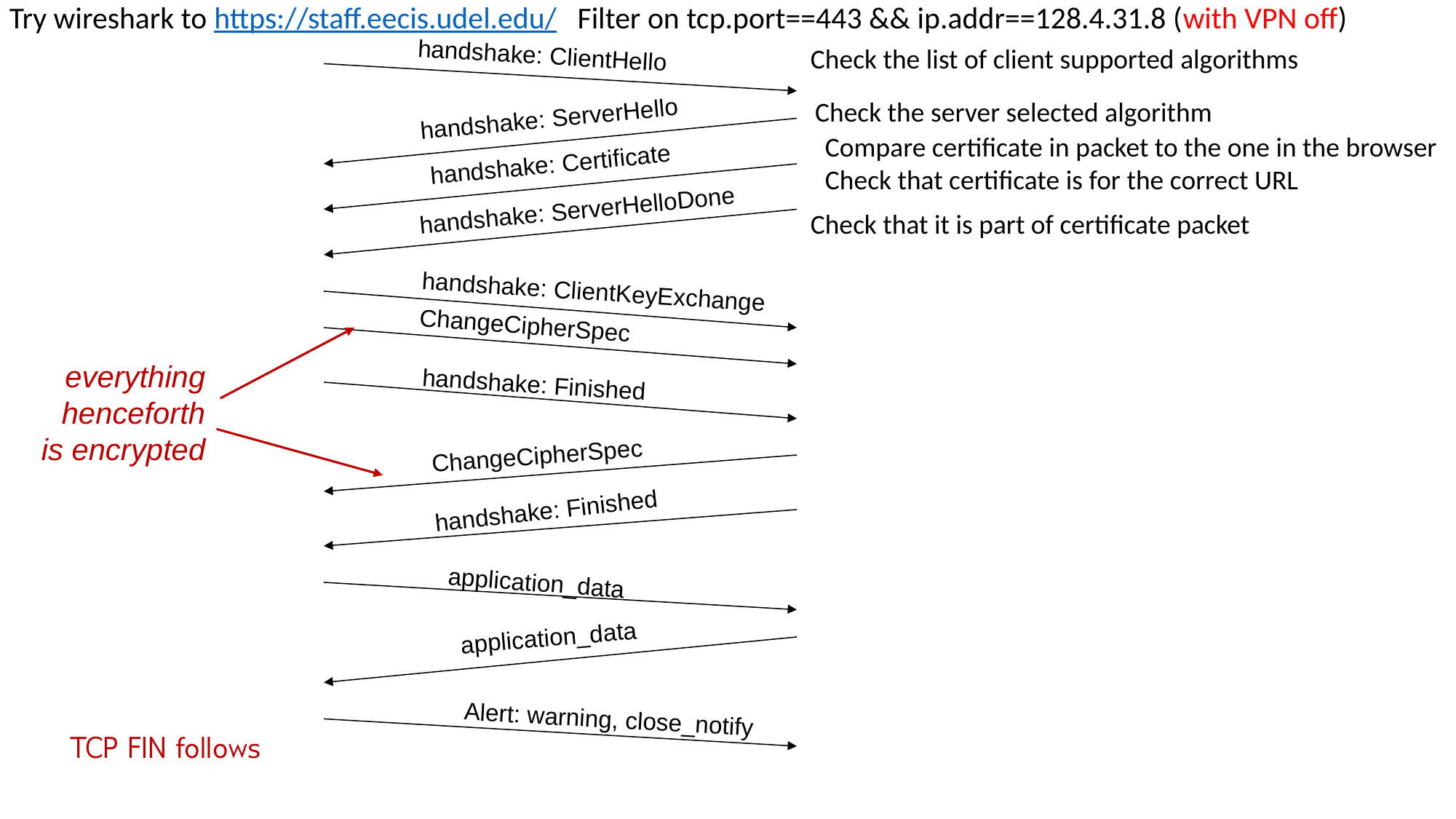

# Try wireshark to https://staff.eecis.udel.edu/   Filter on tcp.port==443 && ip.addr==128.4.31.8 (with VPN off)
handshake: ClientHello
Check the list of client supported algorithms

Check the server selected algorithm
handshake: ServerHello

Compare certificate in packet to the one in the browser
Check that certificate is for the correct URL
handshake: Certificate

handshake: ServerHelloDone
Check that it is part of certificate packet

handshake: ClientKeyExchange

ChangeCipherSpec

everything
henceforth
is encrypted
handshake: Finished

ChangeCipherSpec

handshake: Finished

application_data

application_data

Alert: warning, close_notify

TCP FIN follows